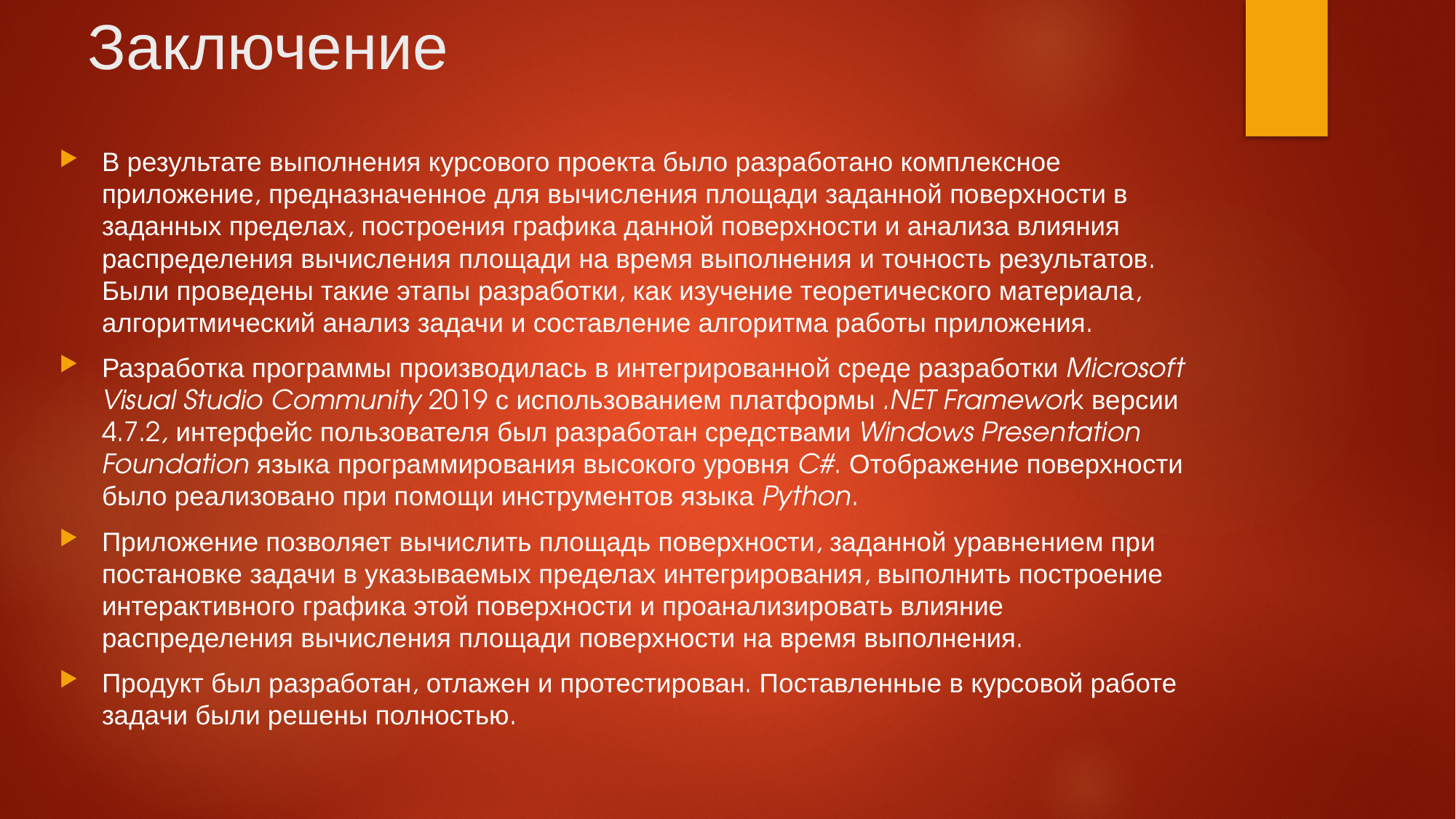

# Заключение
В результате выполнения курсового проекта было разработано комплексное приложение, предназначенное для вычисления площади заданной поверхности в заданных пределах, построения графика данной поверхности и анализа влияния распределения вычисления площади на время выполнения и точность результатов. Были проведены такие этапы разработки, как изучение теоретического материала, алгоритмический анализ задачи и составление алгоритма работы приложения.
Разработка программы производилась в интегрированной среде разработки Microsoft Visual Studio Community 2019 с использованием платформы .NET Framework версии 4.7.2, интерфейс пользователя был разработан средствами Windows Presentation Foundation языка программирования высокого уровня C#. Отображение поверхности было реализовано при помощи инструментов языка Python.
Приложение позволяет вычислить площадь поверхности, заданной уравнением при постановке задачи в указываемых пределах интегрирования, выполнить построение интерактивного графика этой поверхности и проанализировать влияние распределения вычисления площади поверхности на время выполнения.
Продукт был разработан, отлажен и протестирован. Поставленные в курсовой работе задачи были решены полностью.